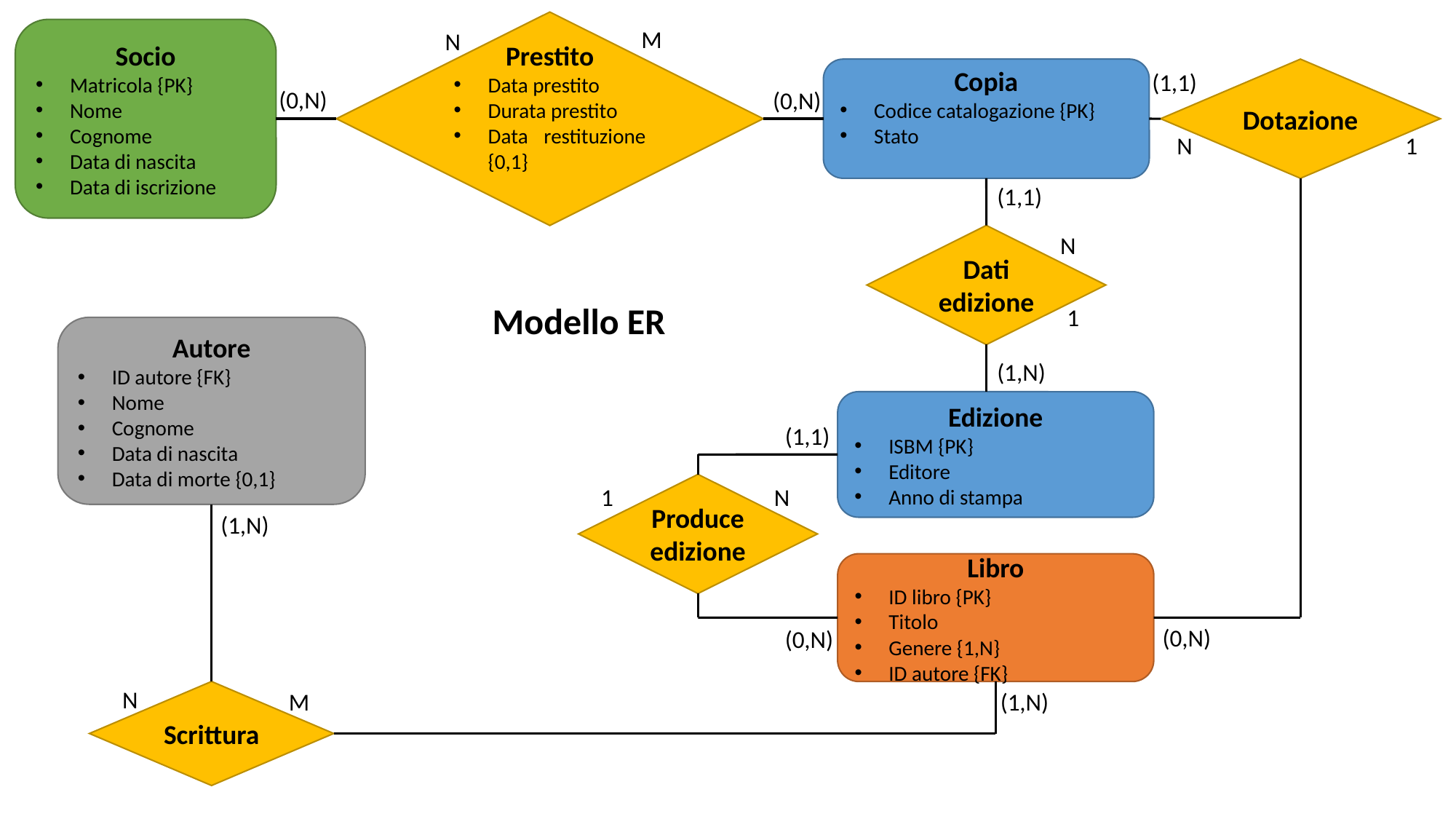

Prestito
Data prestito
Durata prestito
Data restituzione {0,1}

M
Socio
Matricola {PK}
Nome
Cognome
Data di nascita
Data di iscrizione
N
Dotazione
Copia
Codice catalogazione {PK}
Stato

(1,1)
(0,N)
(0,N)
N
1
(1,1)
N
Dati edizione
Modello ER
1
Autore
ID autore {FK}
Nome
Cognome
Data di nascita
Data di morte {0,1}
(1,N)
Edizione
ISBM {PK}
Editore
Anno di stampa
(1,1)
Produce edizione
1
N
(1,N)
Libro
ID libro {PK}
Titolo
Genere {1,N}
ID autore {FK}
(0,N)
(0,N)
N
M
(1,N)
Scrittura